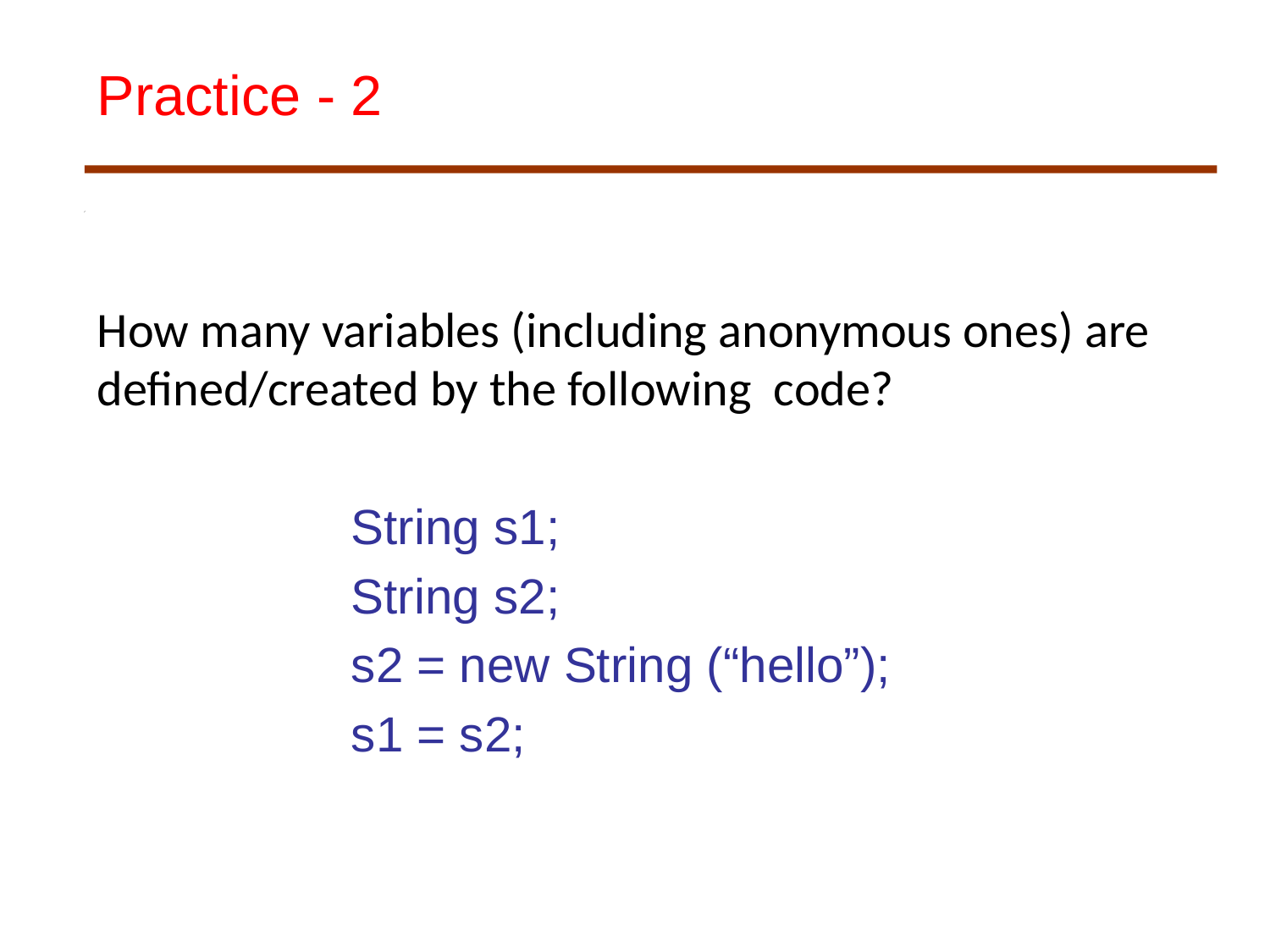

# Practice - 2

How many variables (including anonymous ones) are defined/created by the following  code?

		String s1;
		String s2;
		s2 = new String (“hello”);
		s1 = s2;